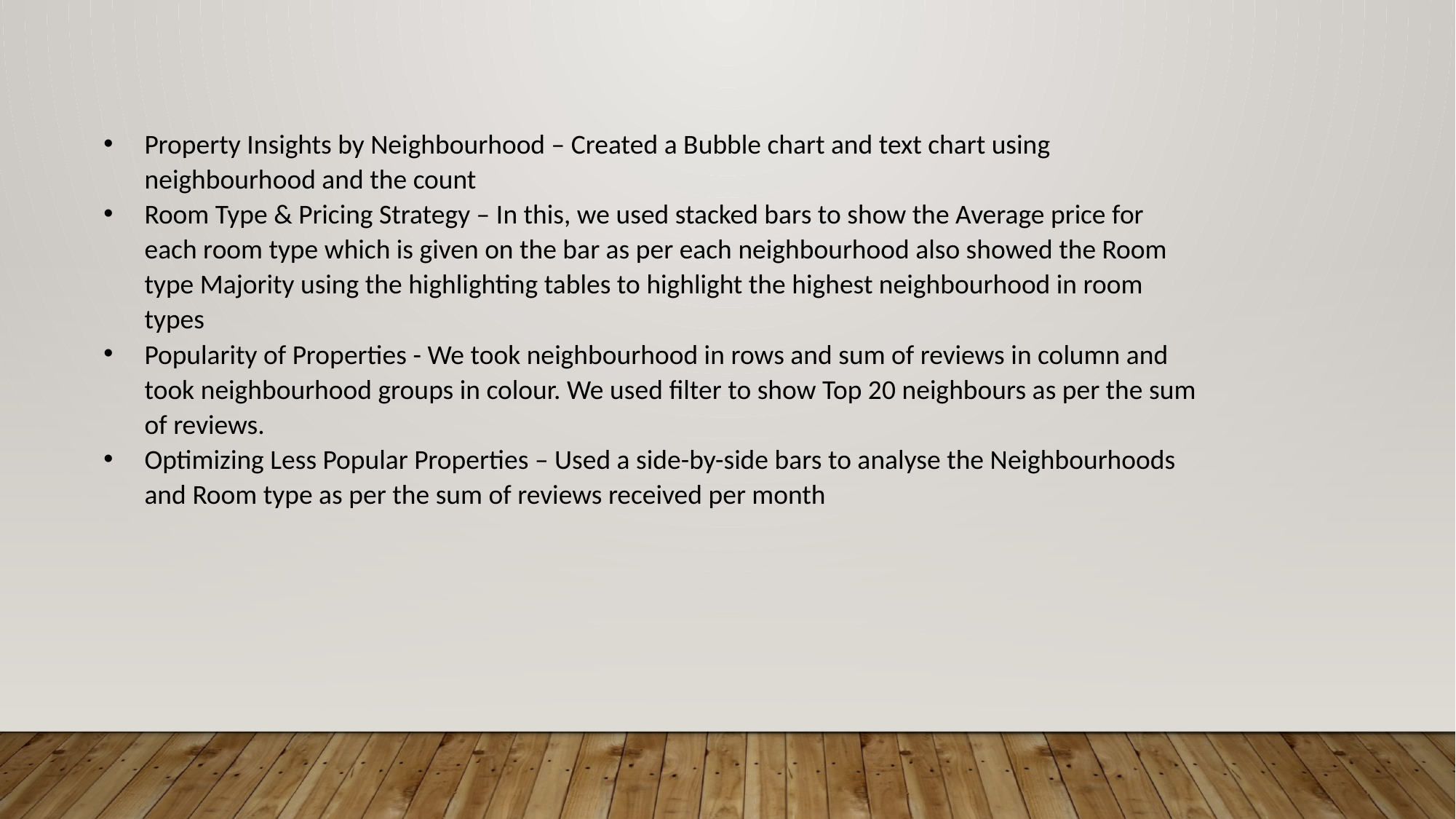

Property Insights by Neighbourhood – Created a Bubble chart and text chart using neighbourhood and the count
Room Type & Pricing Strategy – In this, we used stacked bars to show the Average price for each room type which is given on the bar as per each neighbourhood also showed the Room type Majority using the highlighting tables to highlight the highest neighbourhood in room types
Popularity of Properties - We took neighbourhood in rows and sum of reviews in column and took neighbourhood groups in colour. We used filter to show Top 20 neighbours as per the sum of reviews.
Optimizing Less Popular Properties – Used a side-by-side bars to analyse the Neighbourhoods and Room type as per the sum of reviews received per month